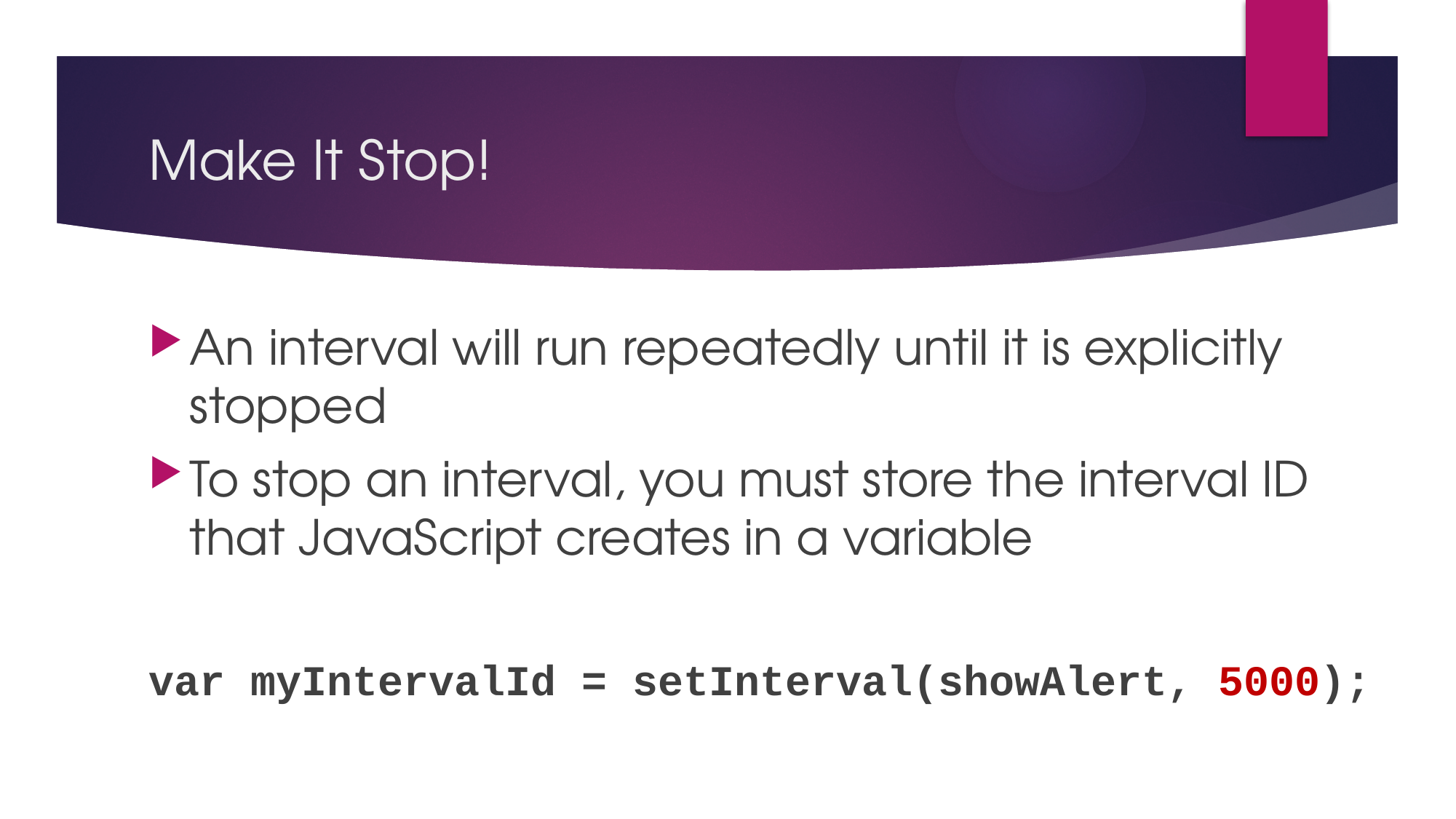

# Make It Stop!
An interval will run repeatedly until it is explicitly stopped
To stop an interval, you must store the interval ID that JavaScript creates in a variable

var myIntervalId = setInterval(showAlert, 5000);